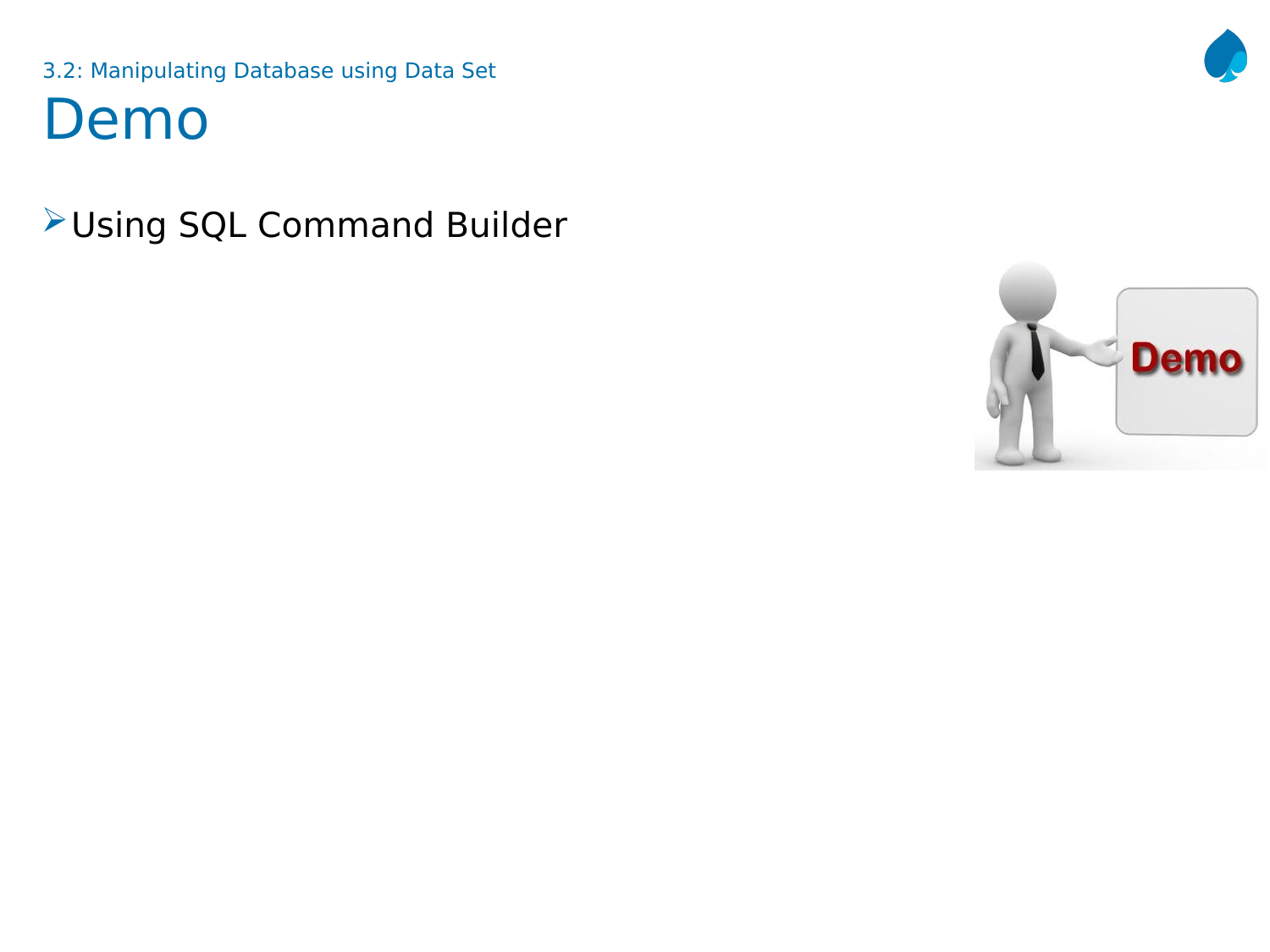

# 3.2: Manipulating Database using Data Set Demo
Using SQL Command Builder